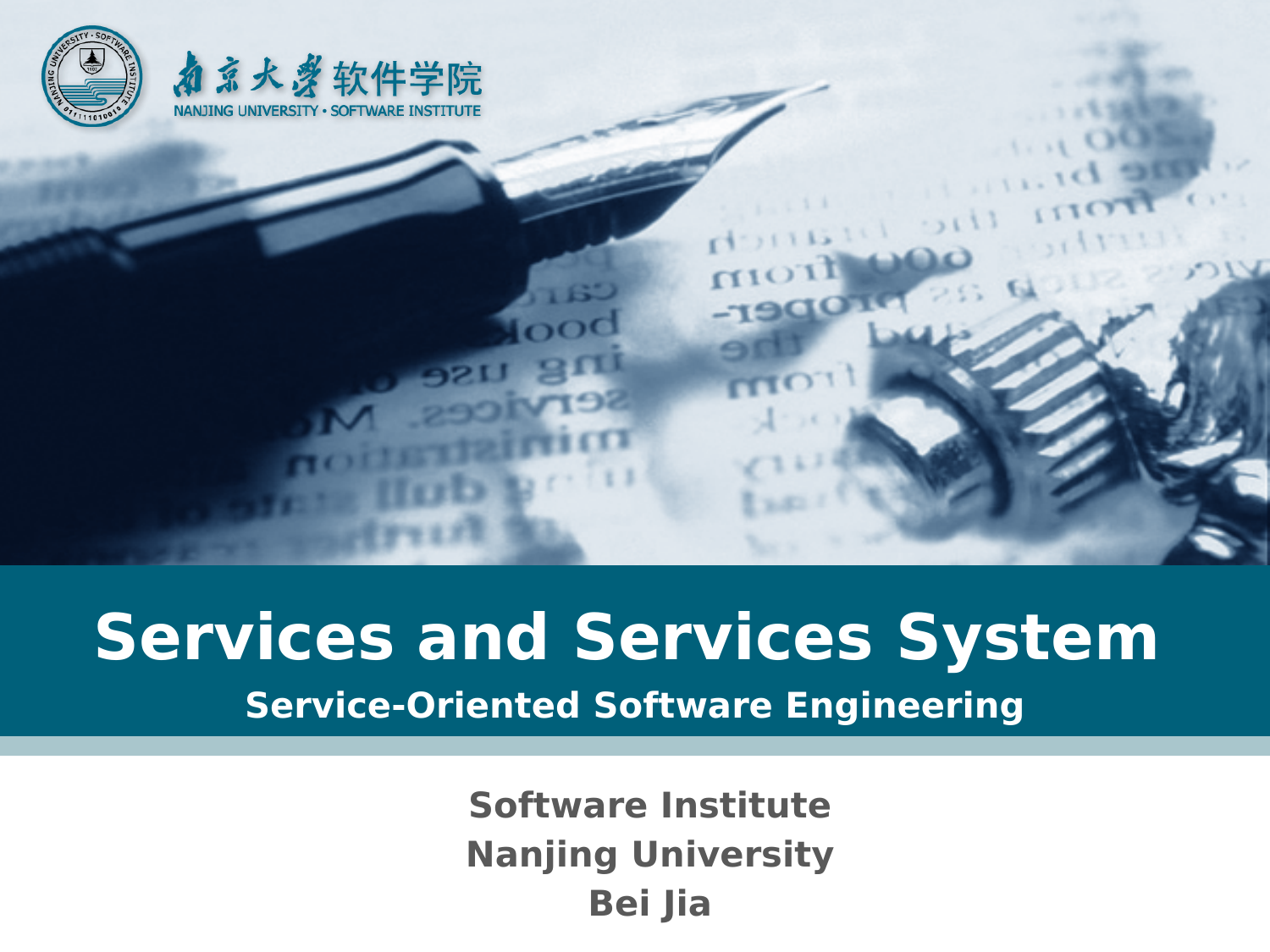

# Services and Services System Service-Oriented Software Engineering
Software Institute
Nanjing University
Bei Jia